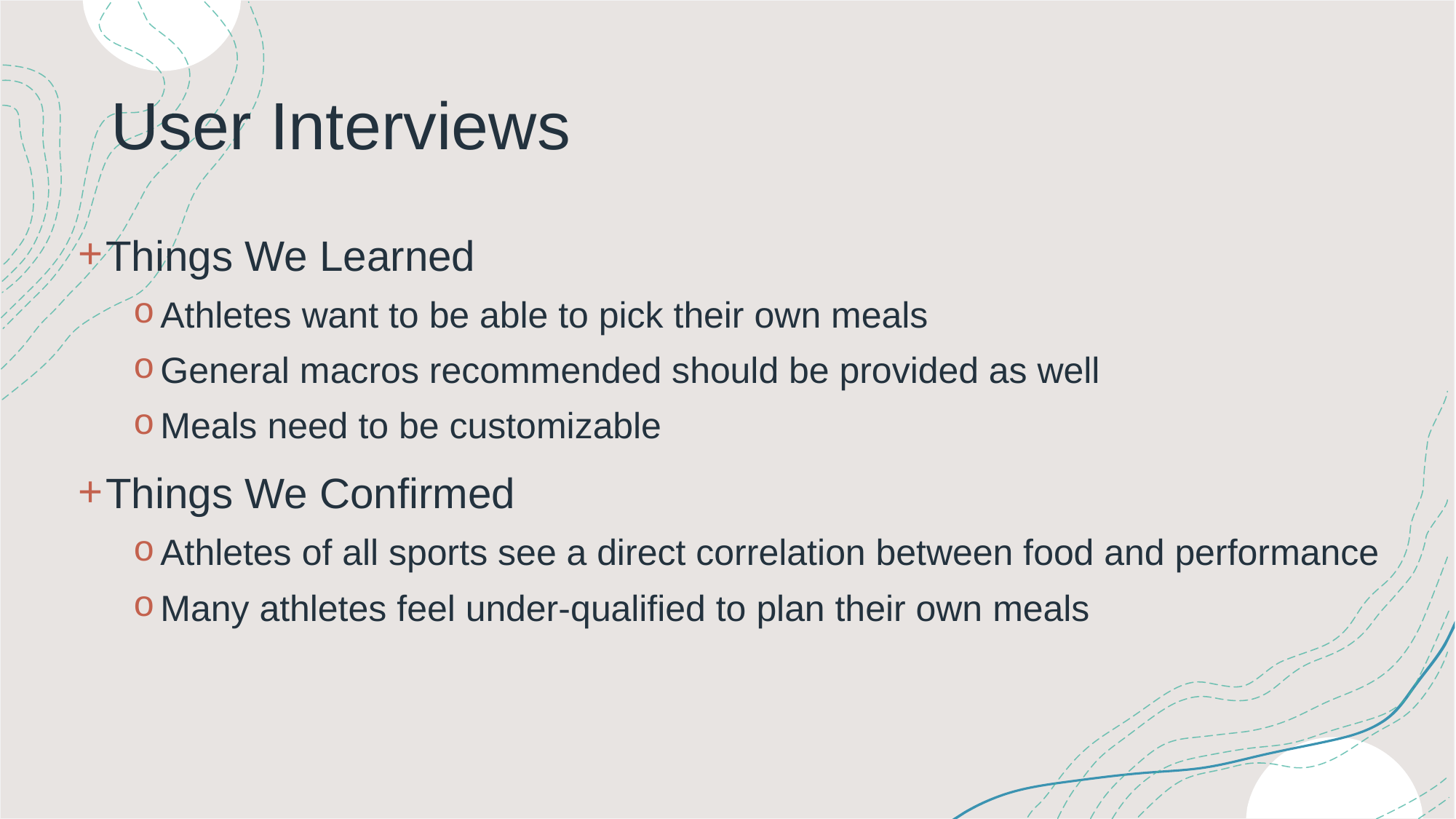

# User Interviews
Things We Learned
Athletes want to be able to pick their own meals
General macros recommended should be provided as well
Meals need to be customizable
Things We Confirmed
Athletes of all sports see a direct correlation between food and performance
Many athletes feel under-qualified to plan their own meals